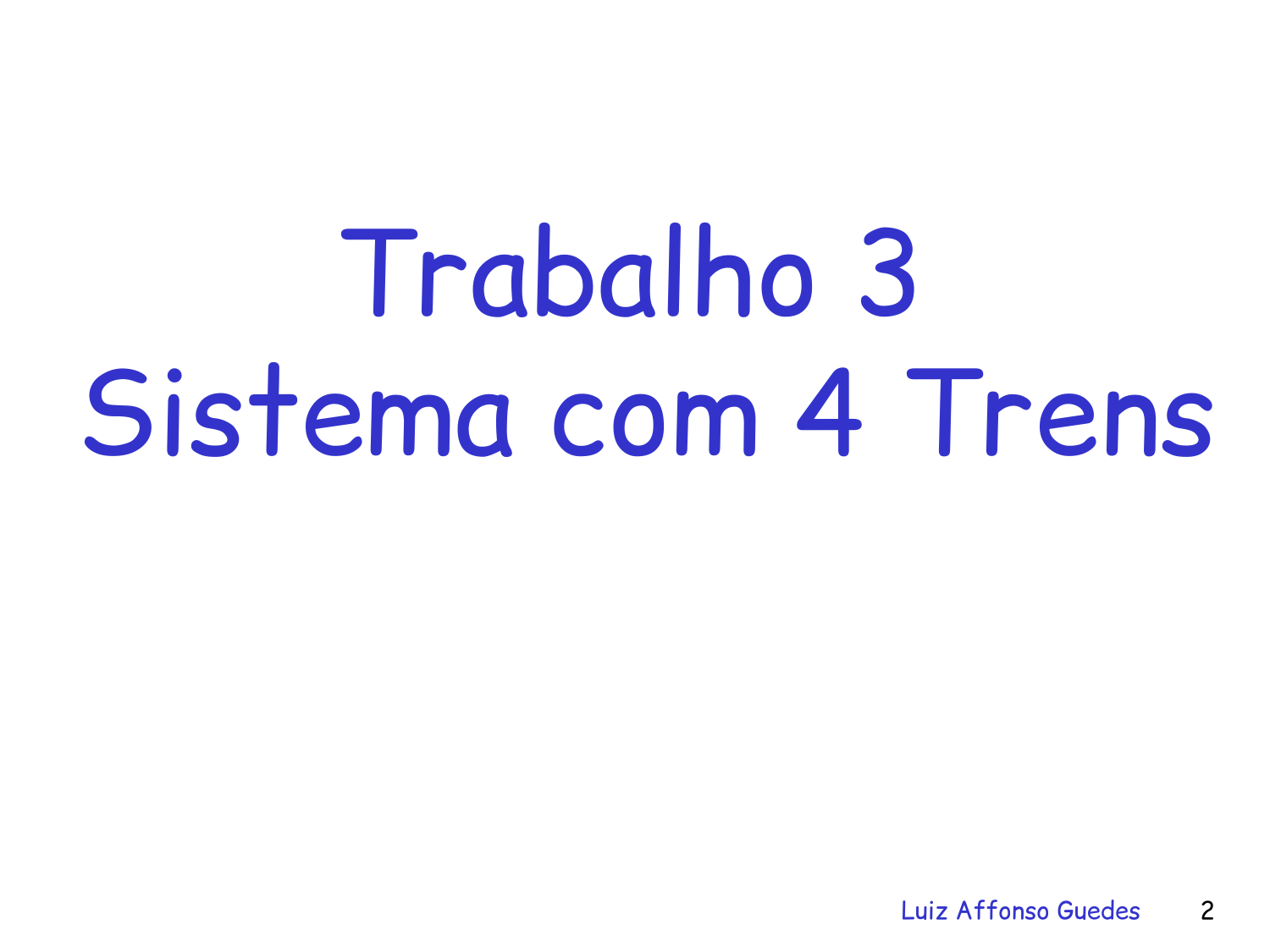

Trabalho 3
Sistema com 4 Trens
Luiz Affonso Guedes
2